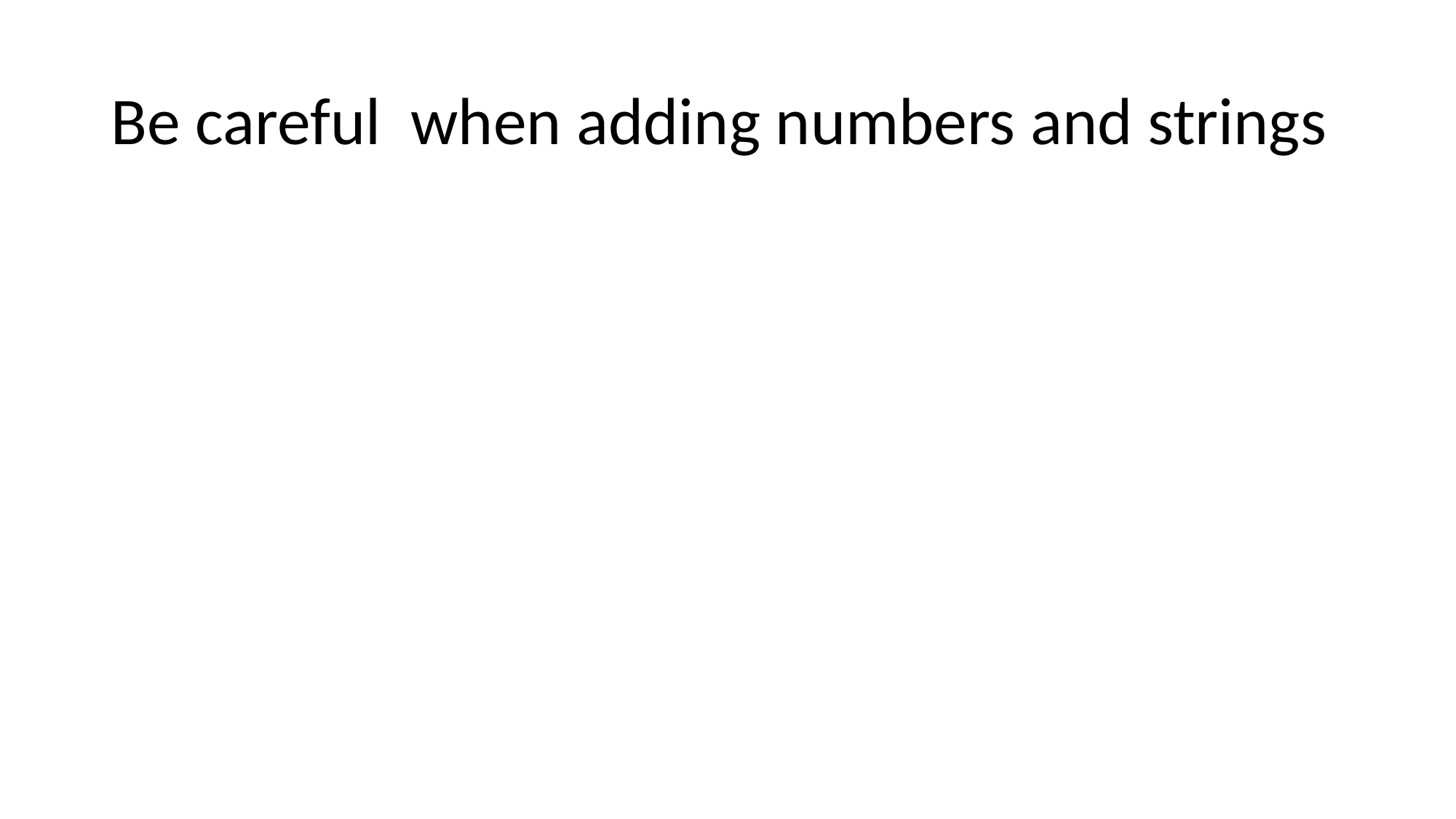

# Be careful  when adding numbers and strings